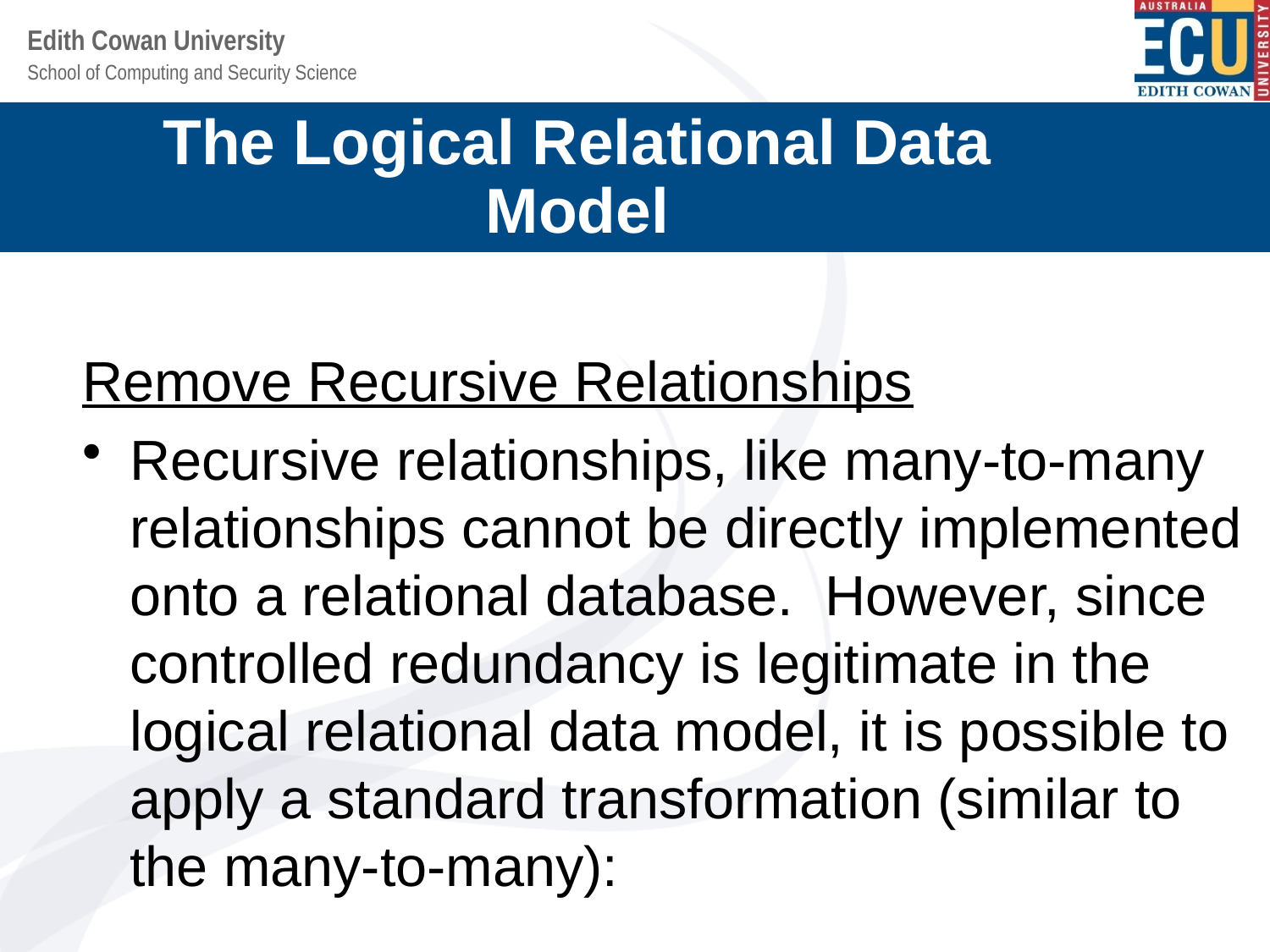

The Logical Relational Data Model

Remove Recursive Relationships
Recursive relationships, like many-to-many relationships cannot be directly implemented onto a relational database.  However, since controlled redundancy is legitimate in the logical relational data model, it is possible to apply a standard transformation (similar to the many-to-many):